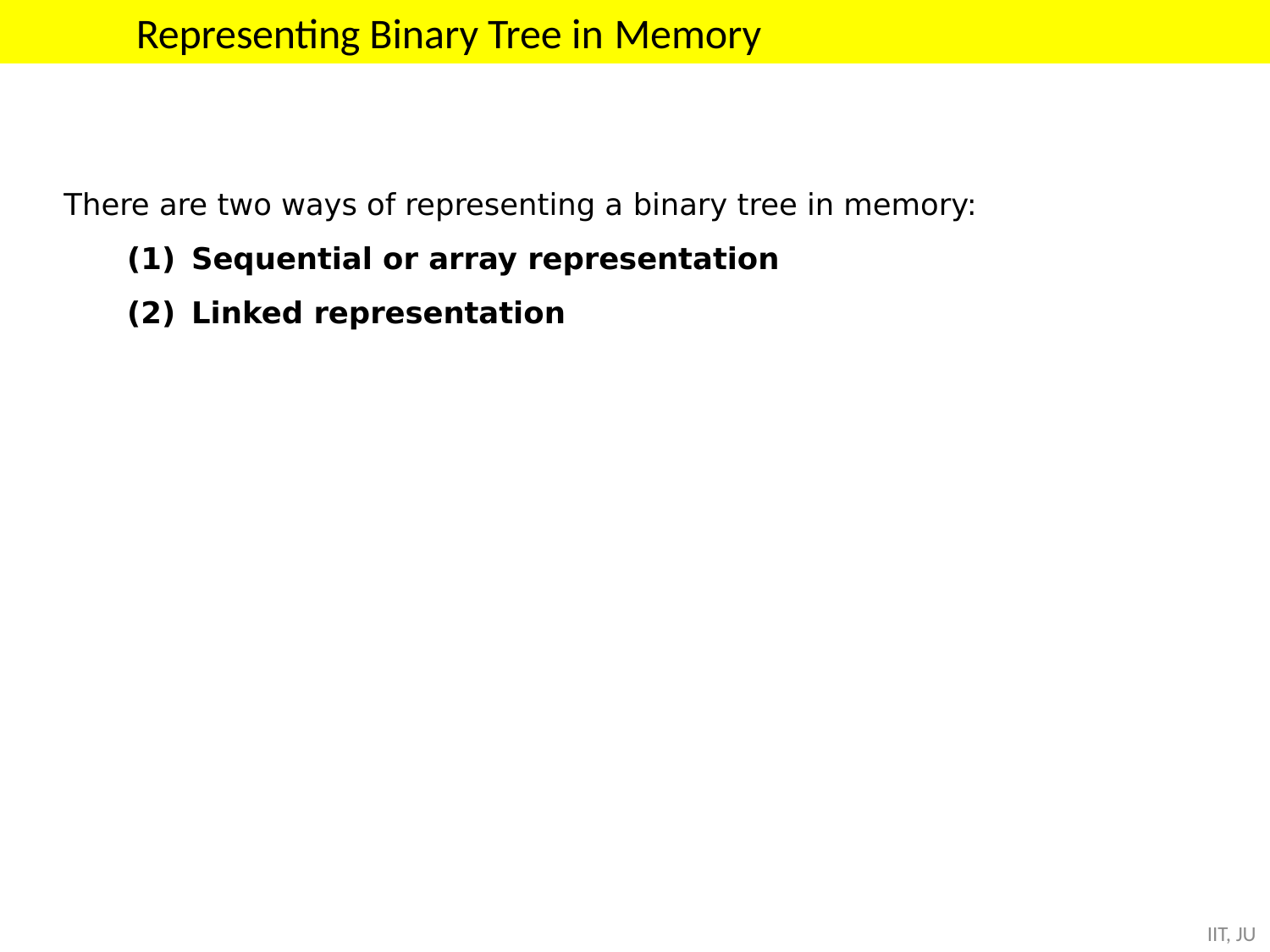

# Representing Binary Tree in Memory
There are two ways of representing a binary tree in memory:
Sequential or array representation
Linked representation
IIT, JU